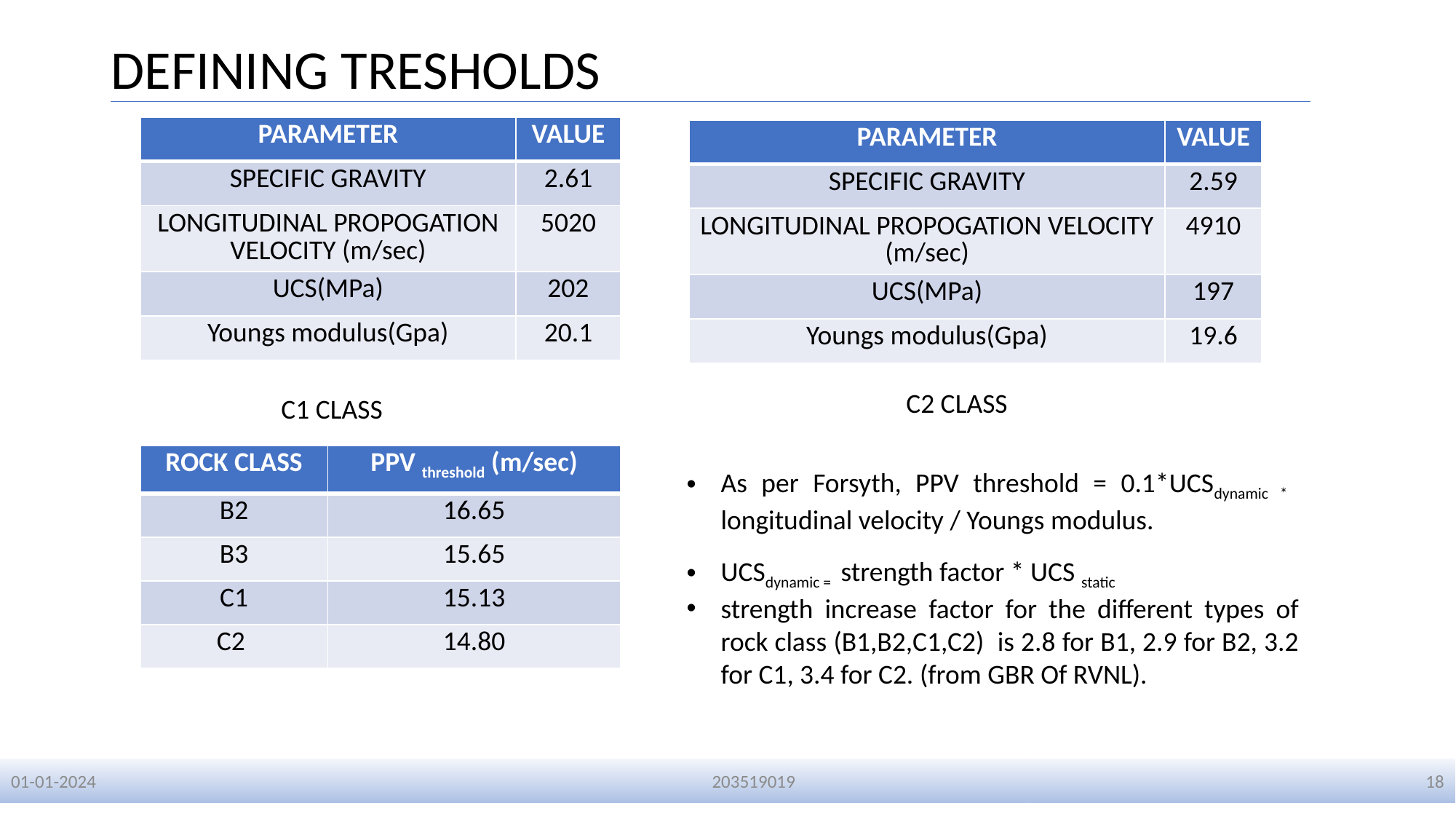

# DEFINING TRESHOLDS
| PARAMETER | VALUE |
| --- | --- |
| SPECIFIC GRAVITY | 2.61 |
| LONGITUDINAL PROPOGATION VELOCITY (m/sec) | 5020 |
| UCS(MPa) | 202 |
| Youngs modulus(Gpa) | 20.1 |
| PARAMETER | VALUE |
| --- | --- |
| SPECIFIC GRAVITY | 2.59 |
| LONGITUDINAL PROPOGATION VELOCITY (m/sec) | 4910 |
| UCS(MPa) | 197 |
| Youngs modulus(Gpa) | 19.6 |
C2 CLASS
C1 CLASS
| ROCK CLASS | PPV threshold (m/sec) |
| --- | --- |
| B2 | 16.65 |
| B3 | 15.65 |
| C1 | 15.13 |
| C2 | 14.80 |
As per Forsyth, PPV threshold = 0.1*UCSdynamic *  longitudinal velocity / Youngs modulus.
UCSdynamic =  strength factor * UCS static
strength increase factor for the different types of rock class (B1,B2,C1,C2)  is 2.8 for B1, 2.9 for B2, 3.2 for C1, 3.4 for C2. (from GBR Of RVNL).
01-01-2024
203519019
18